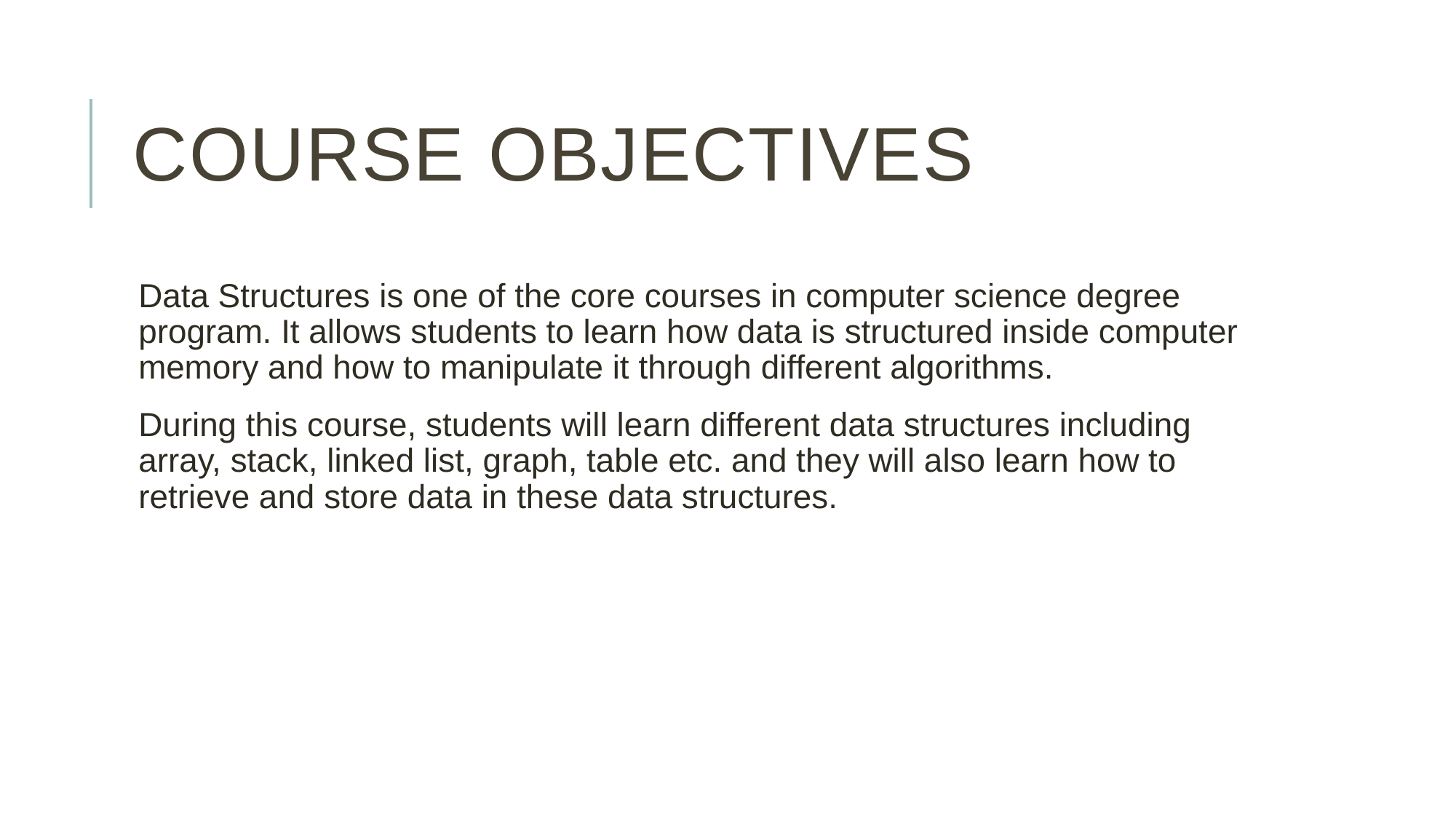

# Course Objectives
Data Structures is one of the core courses in computer science degree program. It allows students to learn how data is structured inside computer memory and how to manipulate it through different algorithms.
During this course, students will learn different data structures including array, stack, linked list, graph, table etc. and they will also learn how to retrieve and store data in these data structures.